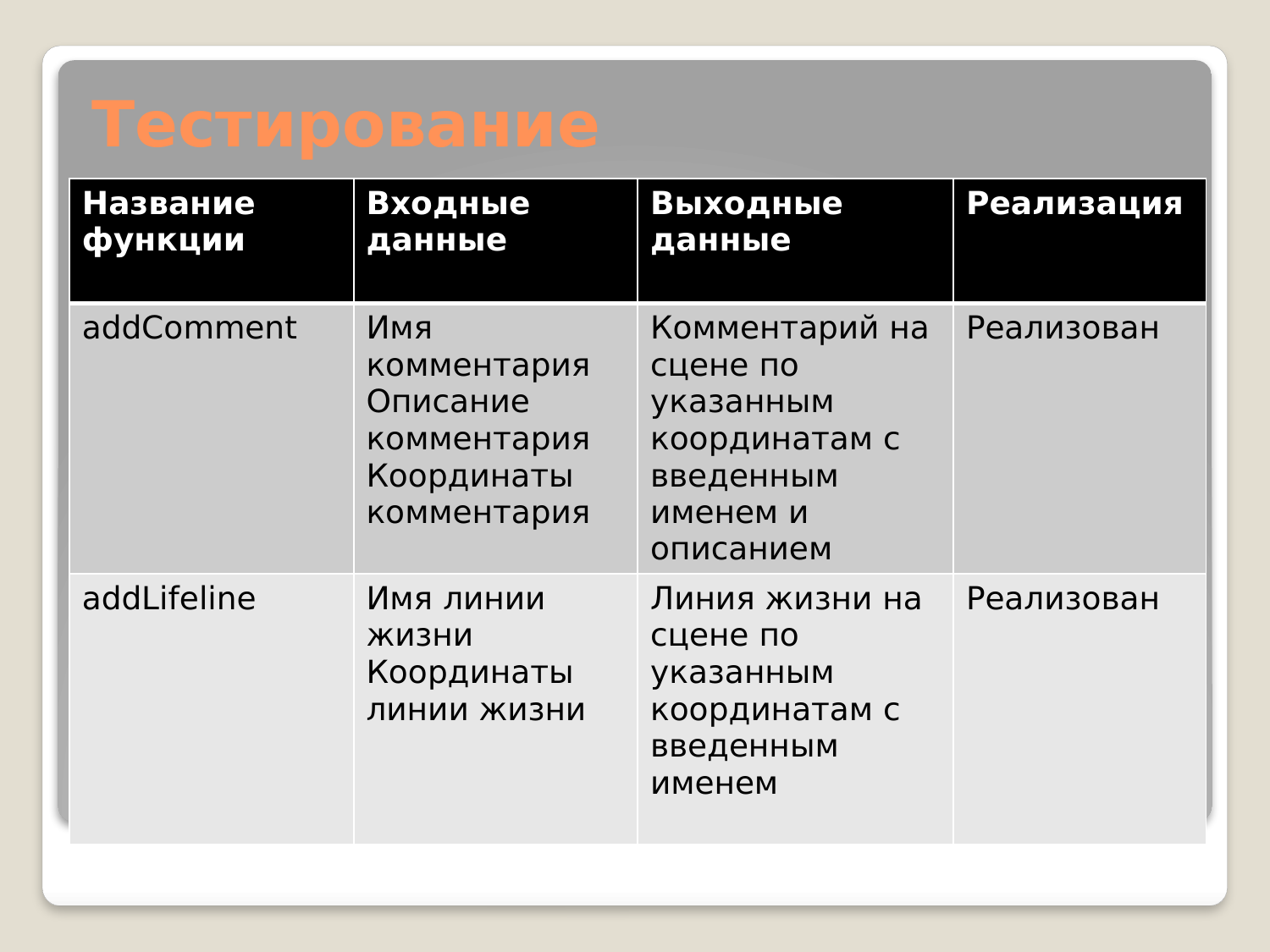

# Тестирование
| Название функции | Входные данные | Выходные данные | Реализация |
| --- | --- | --- | --- |
| addComment | Имя комментария Описание комментария Координаты комментария | Комментарий на сцене по указанным координатам с введенным именем и описанием | Реализован |
| addLifeline | Имя линии жизни Координаты линии жизни | Линия жизни на сцене по указанным координатам с введенным именем | Реализован |